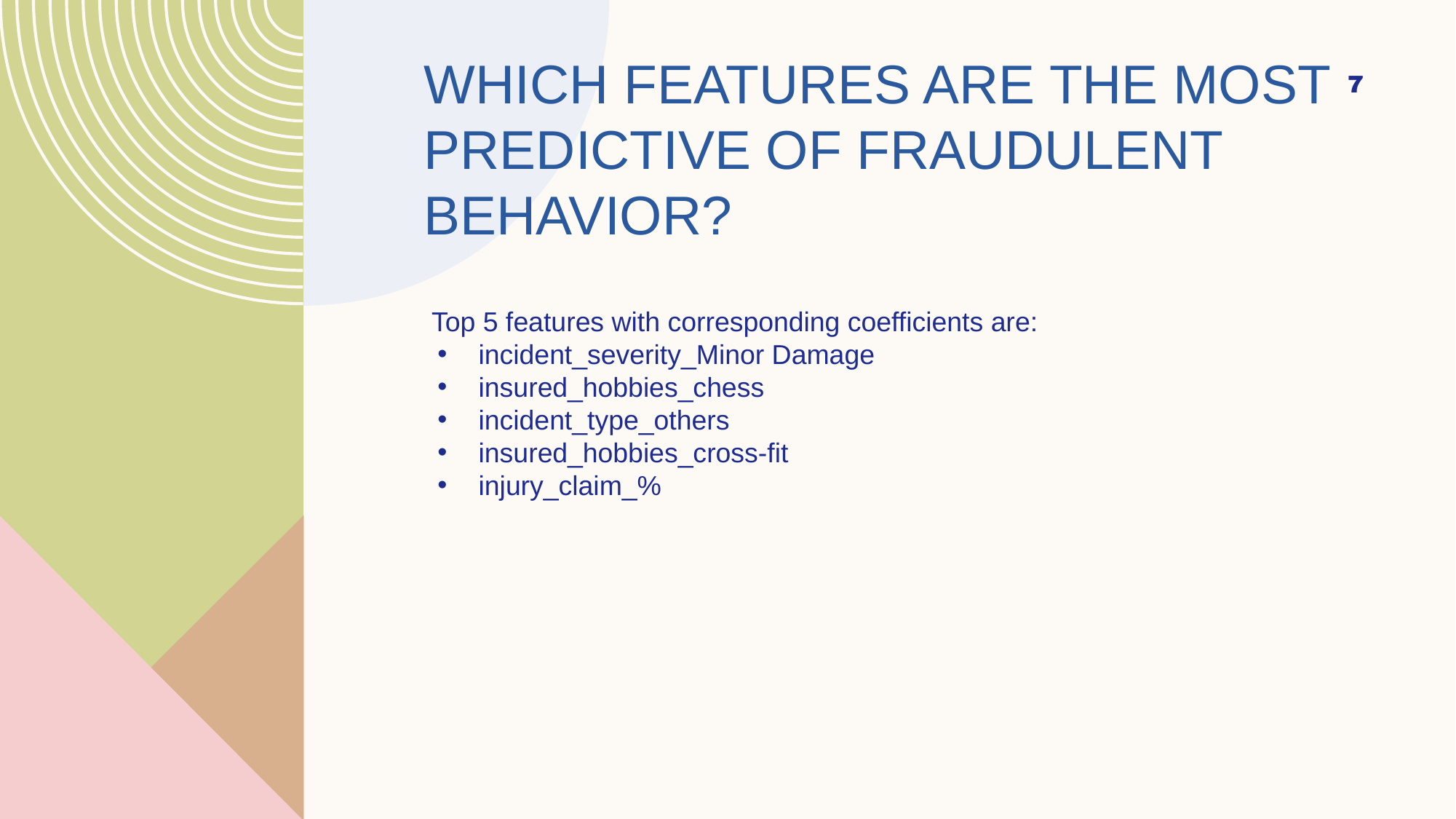

7
# WHICH FEATURES ARE THE MOST PREDICTIVE OF FRAUDULENT BEHAVIOR?
 Top 5 features with corresponding coefficients are:
incident_severity_Minor Damage
insured_hobbies_chess
incident_type_others
insured_hobbies_cross-fit
injury_claim_%